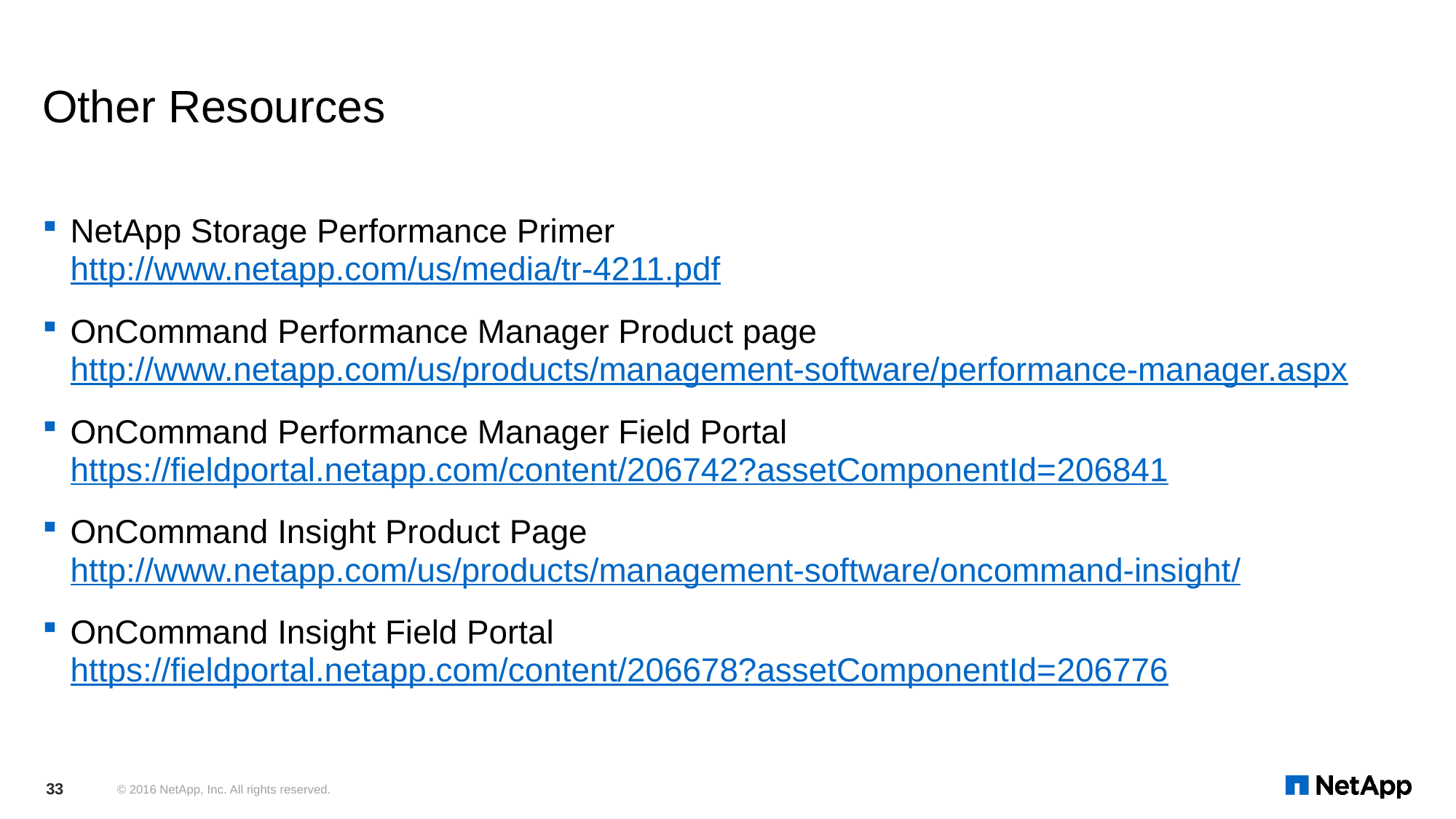

# Other Resources
NetApp Storage Performance Primer
http://www.netapp.com/us/media/tr-4211.pdf
OnCommand Performance Manager Product page
http://www.netapp.com/us/products/management-software/performance-manager.aspx
OnCommand Performance Manager Field Portal
https://fieldportal.netapp.com/content/206742?assetComponentId=206841
OnCommand Insight Product Page
http://www.netapp.com/us/products/management-software/oncommand-insight/
OnCommand Insight Field Portal
https://fieldportal.netapp.com/content/206678?assetComponentId=206776

33
© 2016 NetApp, Inc. All rights reserved.